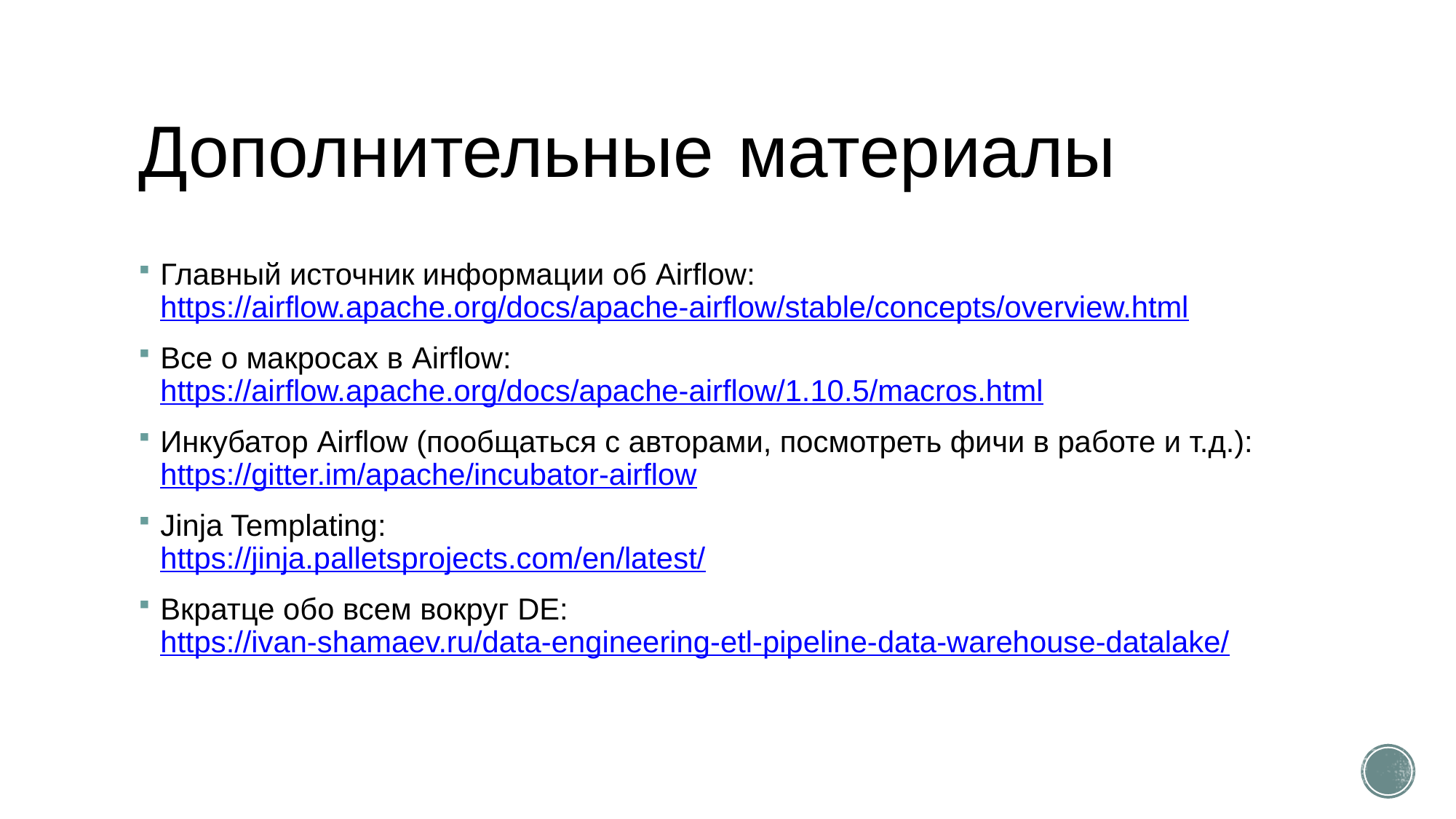

# Дополнительные материалы
Главный источник информации об Airflow:
https://airflow.apache.org/docs/apache-airflow/stable/concepts/overview.html
Все о макросах в Airflow:
https://airflow.apache.org/docs/apache-airflow/1.10.5/macros.html
Инкубатор Airflow (пообщаться с авторами, посмотреть фичи в работе и т.д.):
https://gitter.im/apache/incubator-airflow
Jinja Templating:
https://jinja.palletsprojects.com/en/latest/
Вкратце обо всем вокруг DE:
https://ivan-shamaev.ru/data-engineering-etl-pipeline-data-warehouse-datalake/